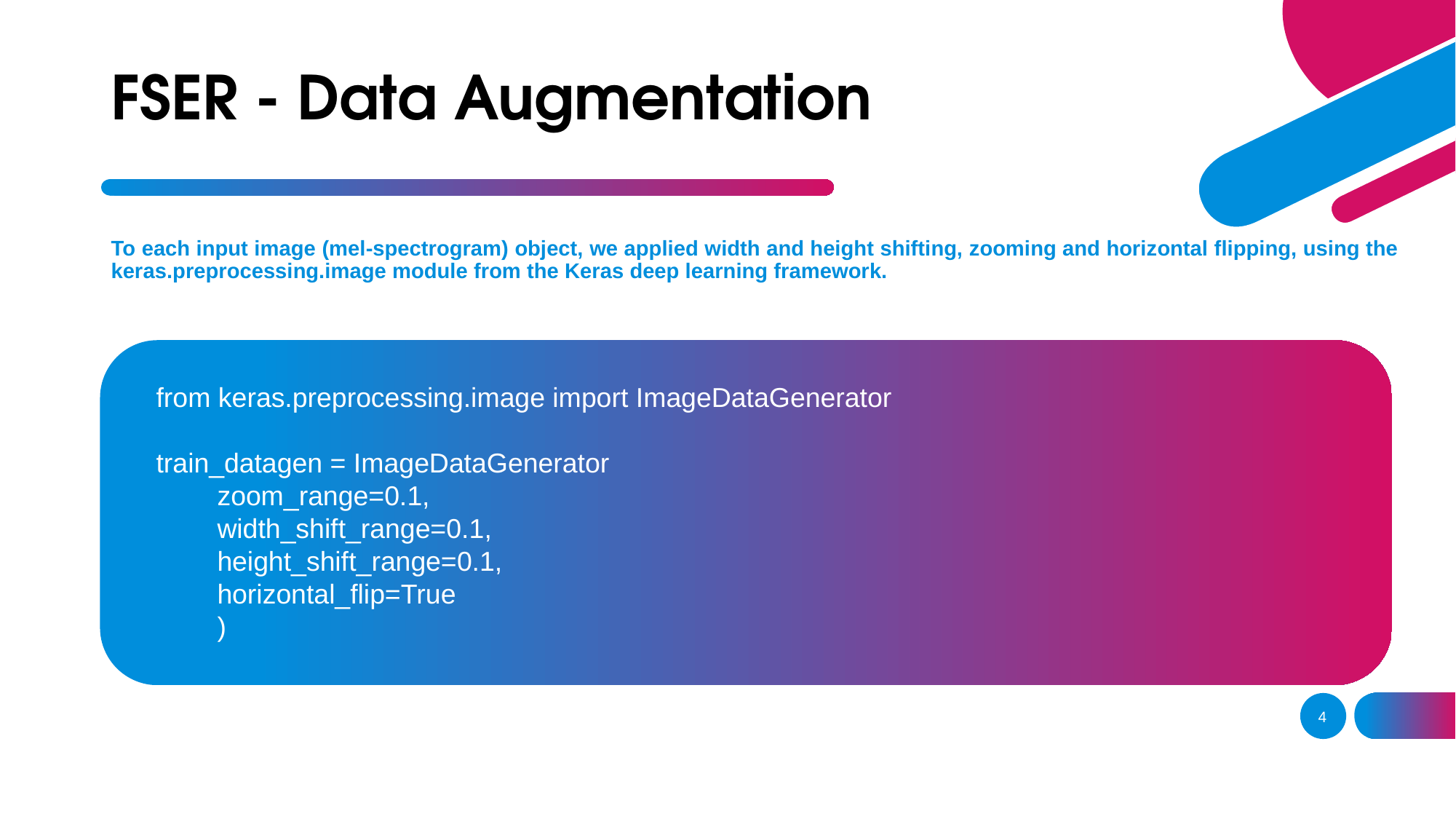

# FSER - Data Augmentation
To each input image (mel-spectrogram) object, we applied width and height shifting, zooming and horizontal flipping, using the keras.preprocessing.image module from the Keras deep learning framework.

from keras.preprocessing.image import ImageDataGenerator

train_datagen = ImageDataGenerator
        zoom_range=0.1,
        width_shift_range=0.1,
        height_shift_range=0.1,
        horizontal_flip=True
        )
4